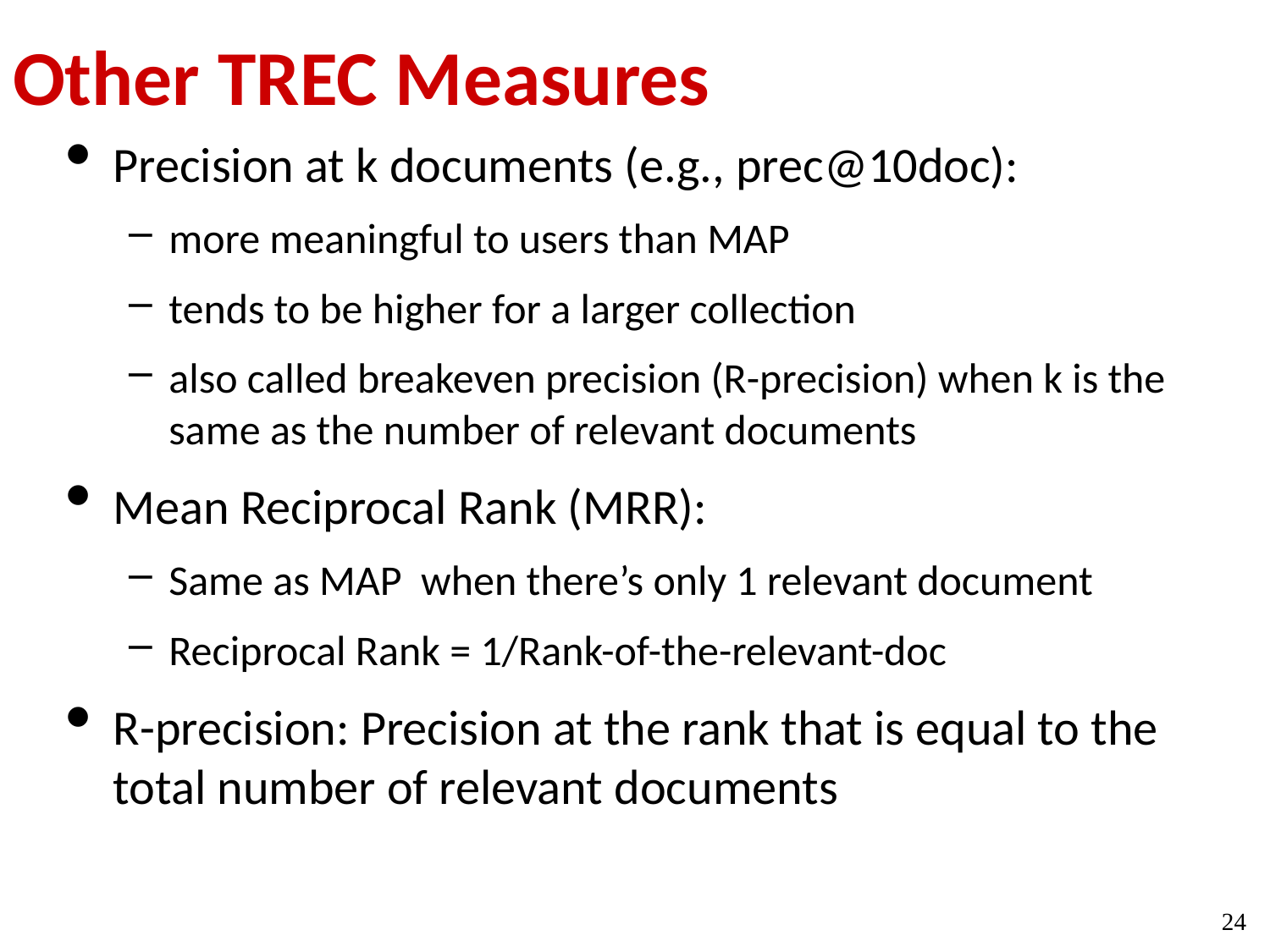

# Other TREC Measures
Precision at k documents (e.g., prec@10doc):
more meaningful to users than MAP
tends to be higher for a larger collection
also called breakeven precision (R-precision) when k is the same as the number of relevant documents
Mean Reciprocal Rank (MRR):
Same as MAP  when there’s only 1 relevant document
Reciprocal Rank = 1/Rank-of-the-relevant-doc
R-precision: Precision at the rank that is equal to the total number of relevant documents

24